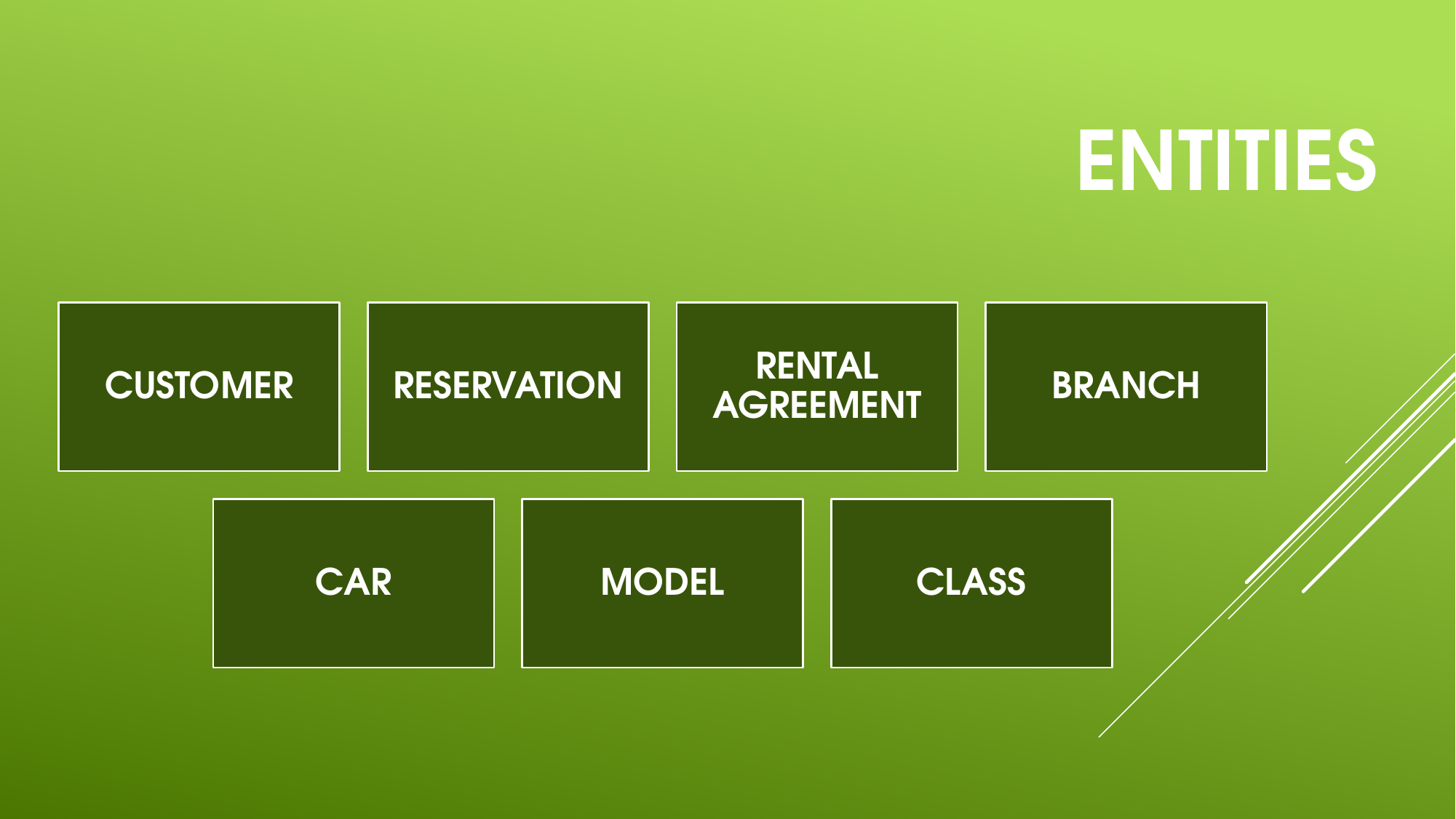

# ENTITIES
CUSTOMER
RESERVATION
RENTAL
AGREEMENT
BRANCH
CAR
MODEL
CLASS